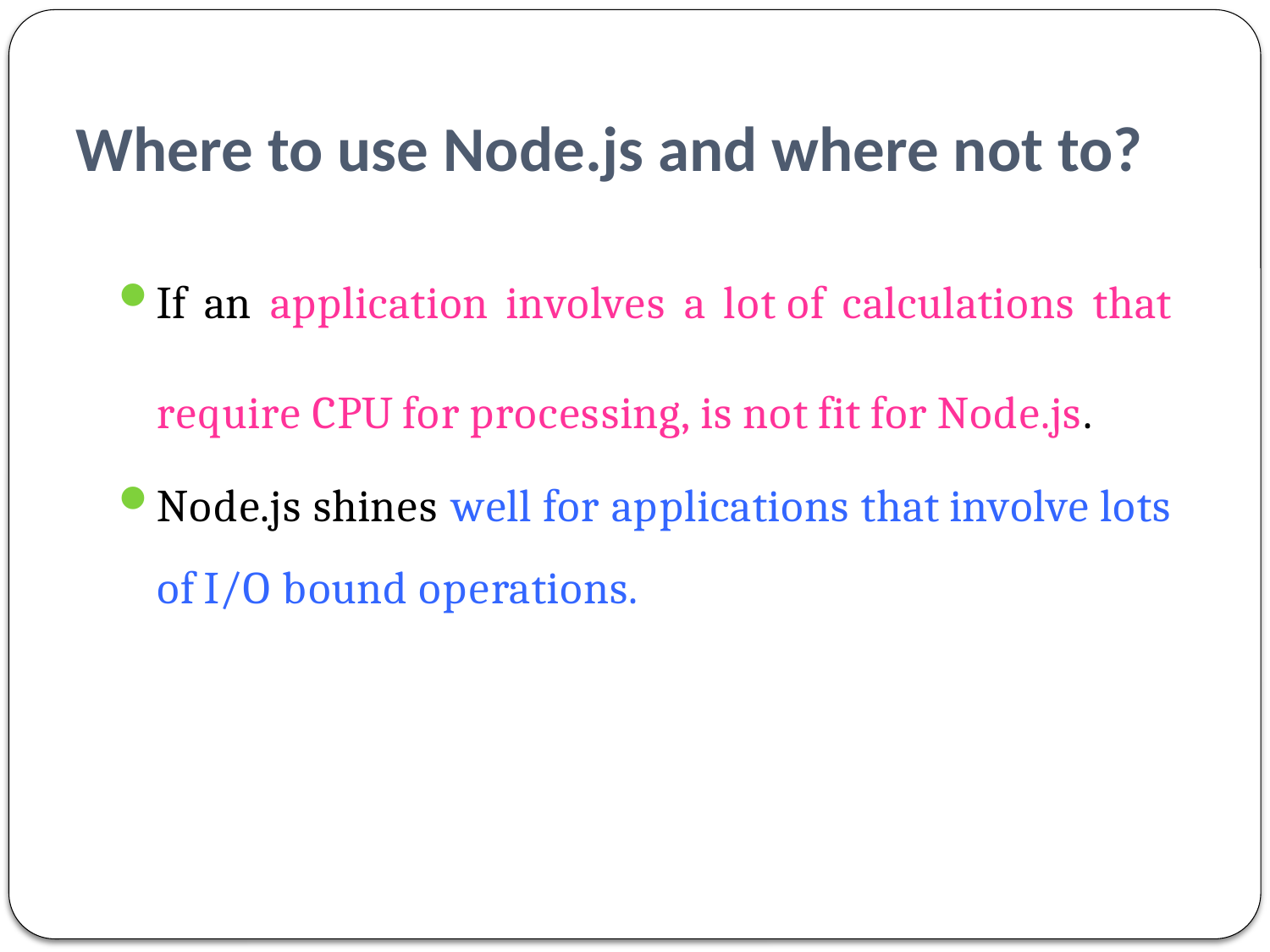

# Where to use Node.js and where not to?
If an application involves a lot of calculations that require CPU for processing, is not fit for Node.js.
Node.js shines well for applications that involve lots of I/O bound operations.